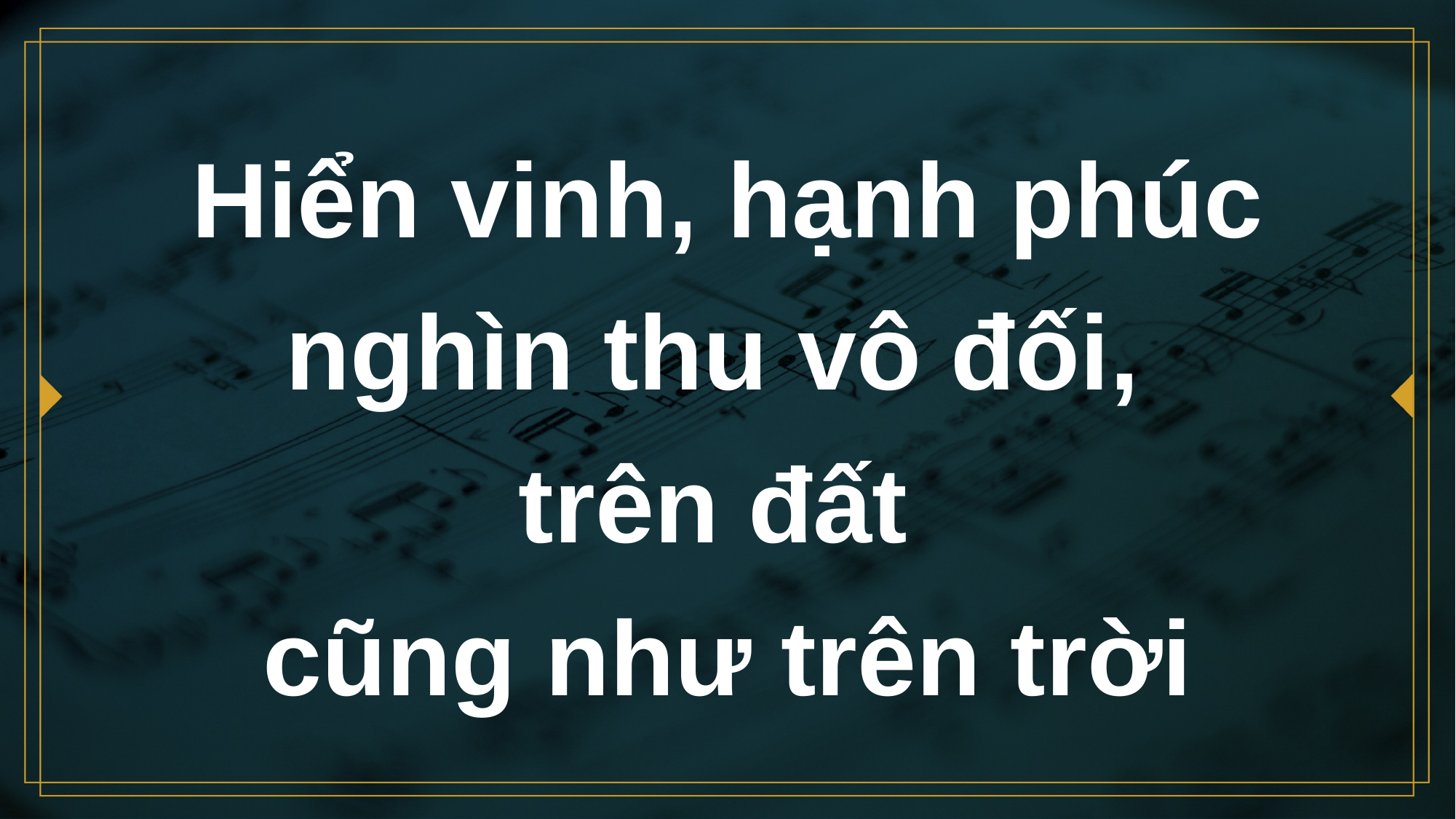

# Hiển vinh, hạnh phúc nghìn thu vô đối, trên đất cũng như trên trời